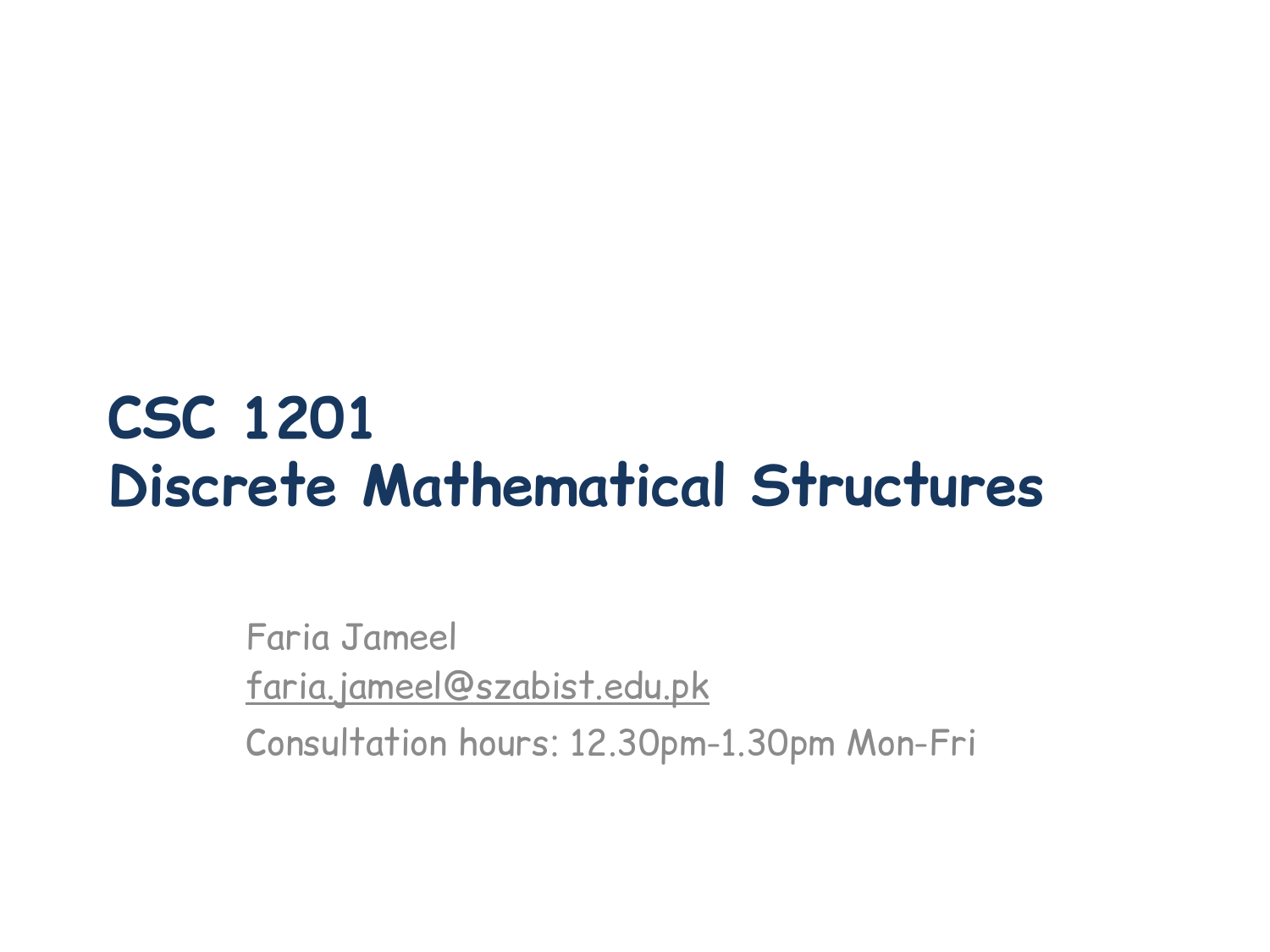

# CSC 1201 Discrete Mathematical Structures

Faria Jameel
faria.jameel@szabist.edu.pk
Consultation hours: 12.30pm-1.30pm Mon-Fri